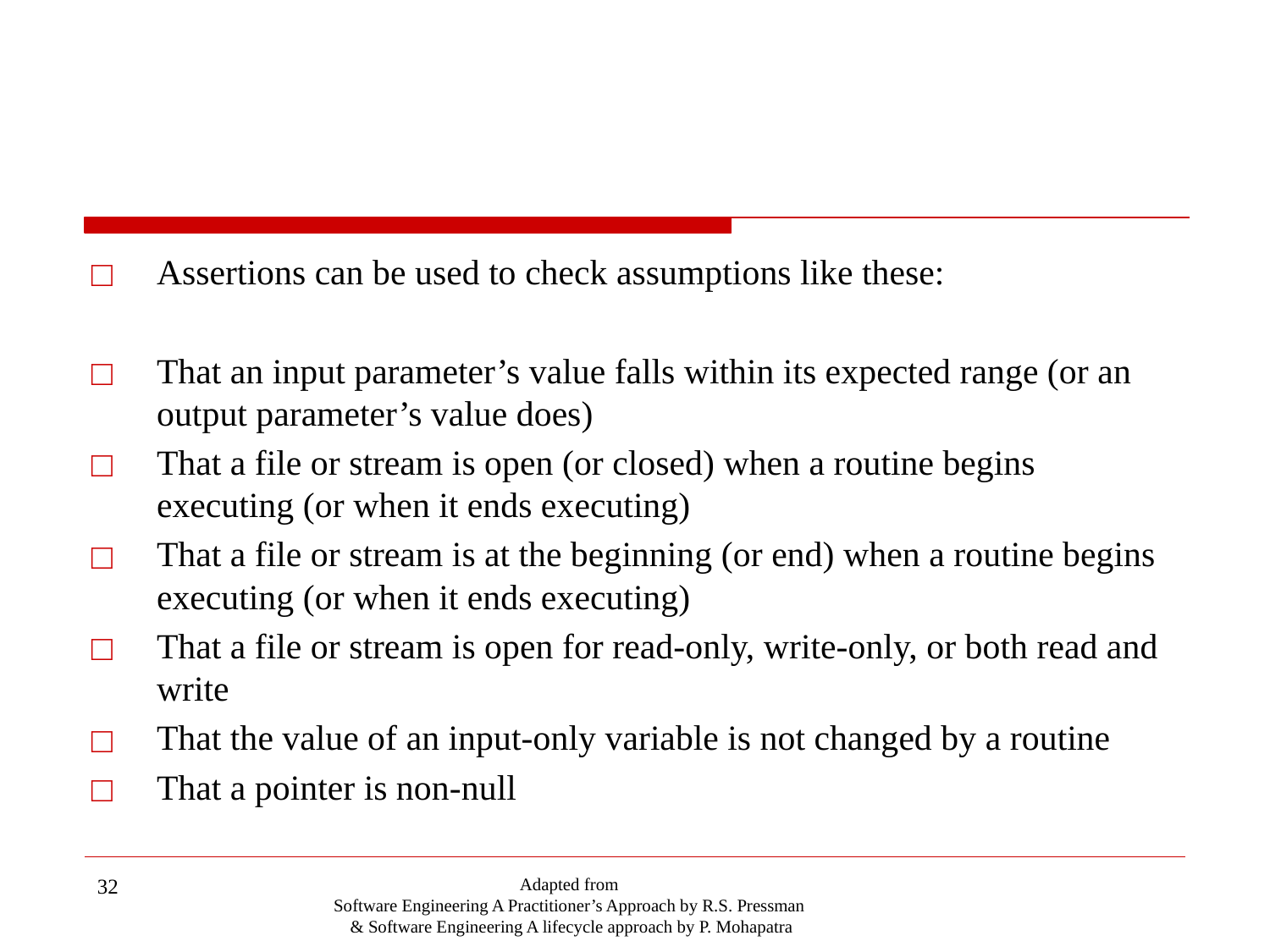

#
Assertions can be used to check assumptions like these:

That an input parameter’s value falls within its expected range (or an output parameter’s value does)
That a file or stream is open (or closed) when a routine begins executing (or when it ends executing)
That a file or stream is at the beginning (or end) when a routine begins executing (or when it ends executing)
That a file or stream is open for read-only, write-only, or both read and write
That the value of an input-only variable is not changed by a routine
That a pointer is non-null
32
Adapted from
Software Engineering A Practitioner’s Approach by R.S. Pressman
& Software Engineering A lifecycle approach by P. Mohapatra